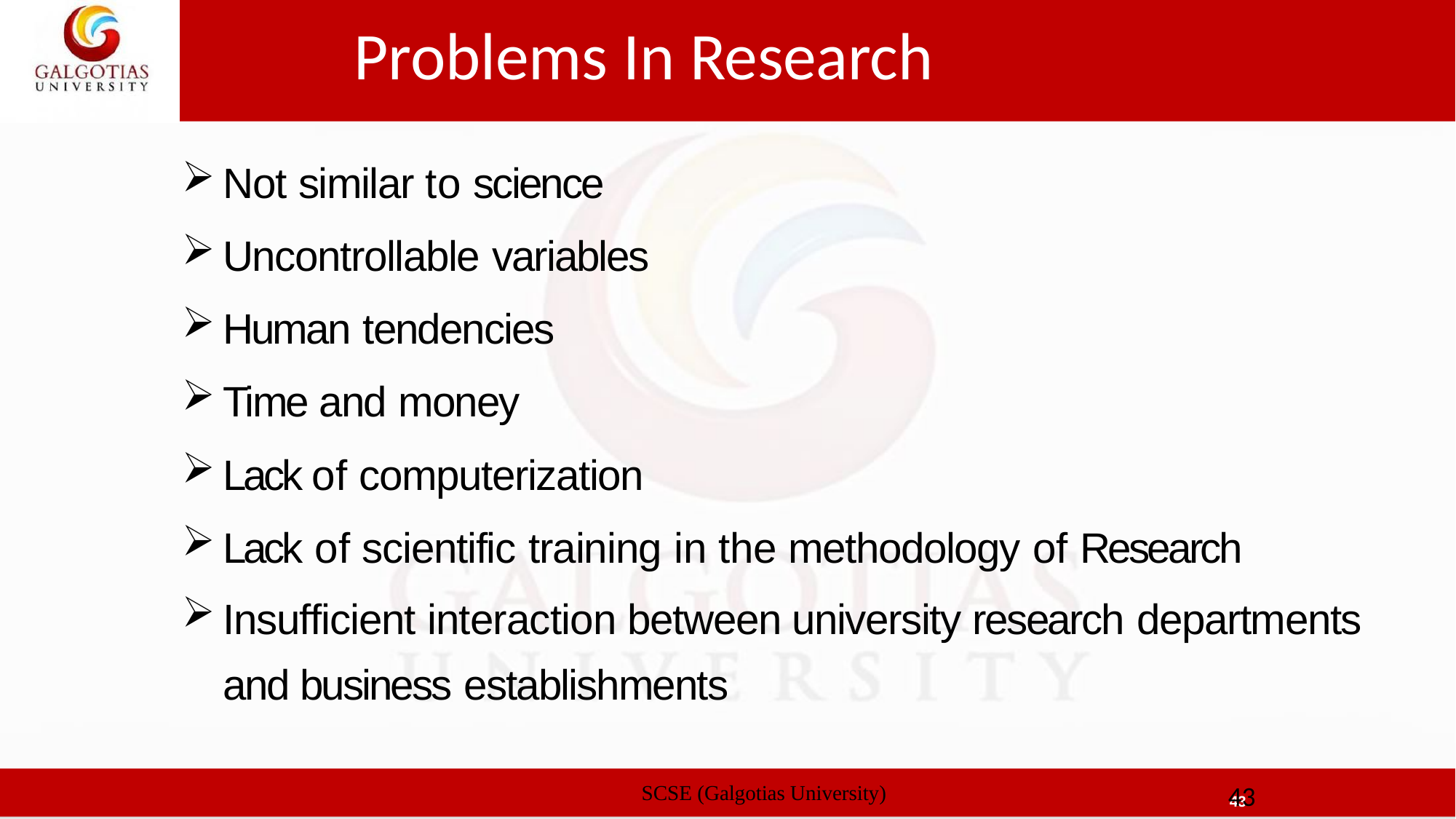

# Problems In Research
Not similar to science
Uncontrollable variables
Human tendencies
Time and money
Lack of computerization
Lack of scientific training in the methodology of Research
Insufficient interaction between university research departments  and business establishments
SCSE (Galgotias University)
43
43